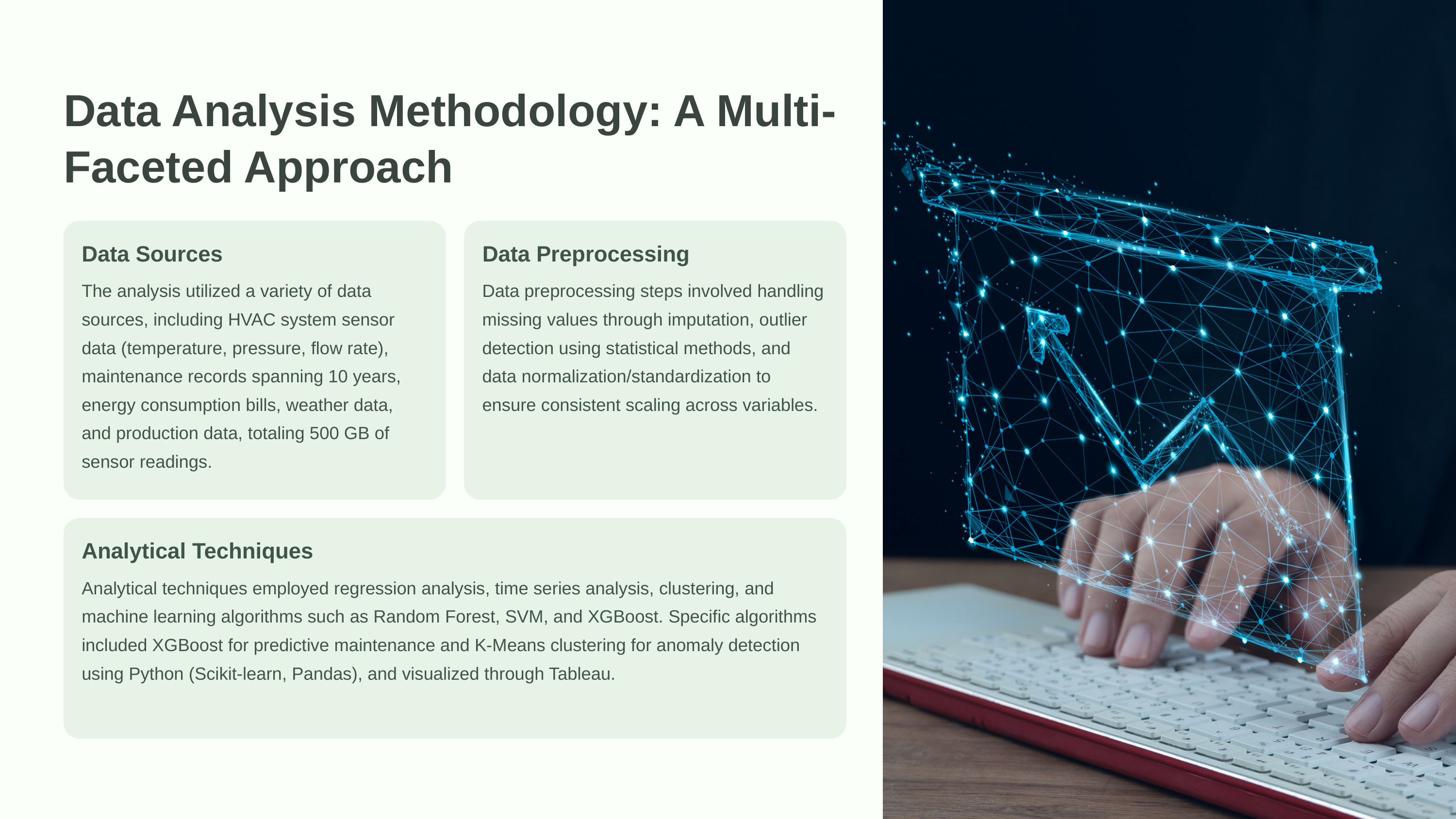

Data Analysis Methodology: A Multi-Faceted Approach

Data Sources

Data Preprocessing

The analysis utilized a variety of data sources, including HVAC system sensor data (temperature, pressure, flow rate), maintenance records spanning 10 years, energy consumption bills, weather data, and production data, totaling 500 GB of sensor readings.

Data preprocessing steps involved handling missing values through imputation, outlier detection using statistical methods, and data normalization/standardization to ensure consistent scaling across variables.

Analytical Techniques

Analytical techniques employed regression analysis, time series analysis, clustering, and machine learning algorithms such as Random Forest, SVM, and XGBoost. Specific algorithms included XGBoost for predictive maintenance and K-Means clustering for anomaly detection using Python (Scikit-learn, Pandas), and visualized through Tableau.